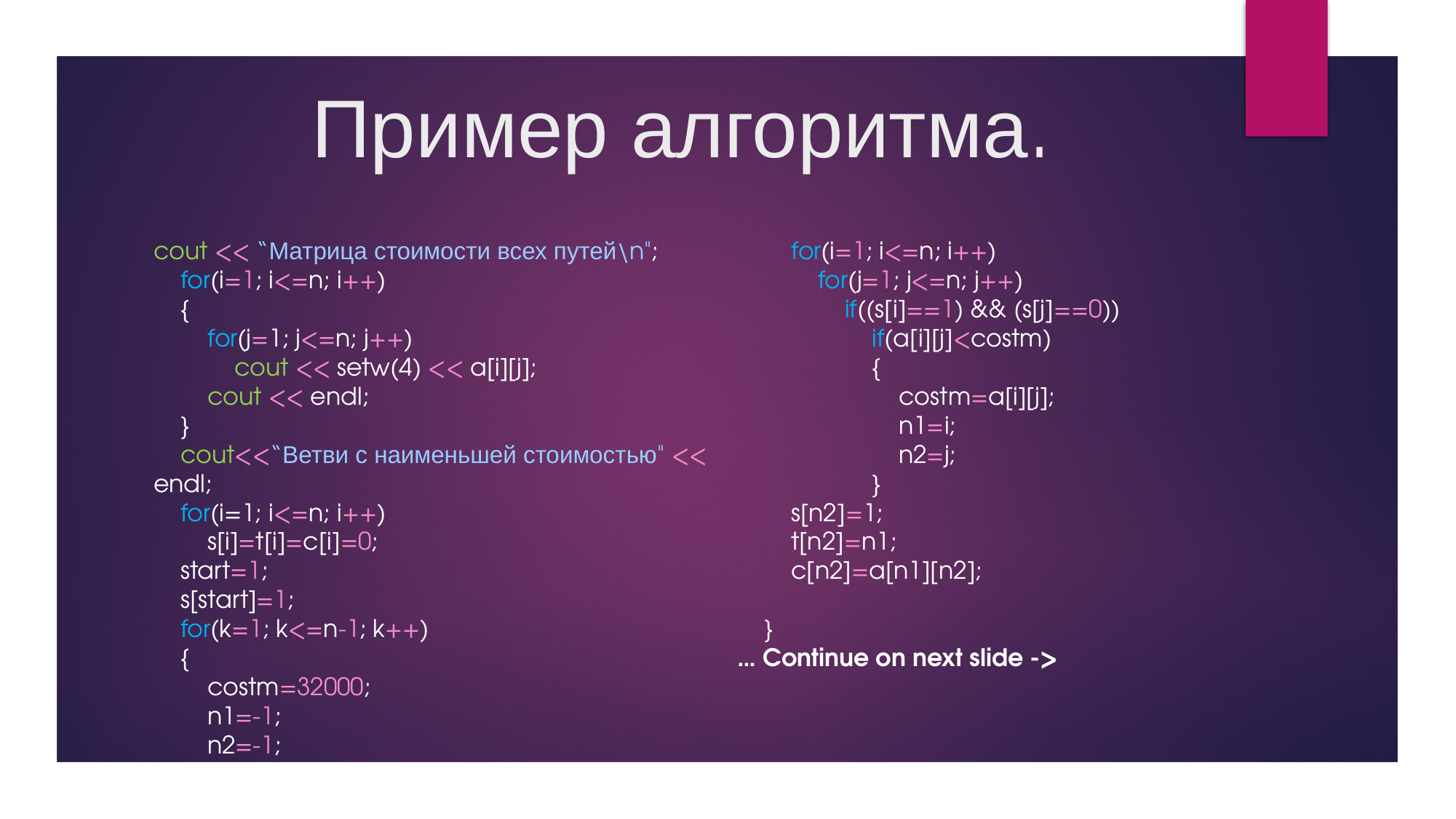

# Пример алгоритма.
cout << “Матрица стоимости всех путей\n";
    for(i=1; i<=n; i++)
    {
        for(j=1; j<=n; j++)
            cout << setw(4) << a[i][j];
        cout << endl;
    }
    cout<<“Ветви с наименьшей стоимостью" << endl;
    for(i=1; i<=n; i++)
        s[i]=t[i]=c[i]=0;
    start=1;
    s[start]=1;
    for(k=1; k<=n-1; k++)
    {
        costm=32000;
        n1=-1;
        n2=-1;
        for(i=1; i<=n; i++)
            for(j=1; j<=n; j++)
                if((s[i]==1) && (s[j]==0))
                    if(a[i][j]<costm)
                    {
                        costm=a[i][j];
                        n1=i;
                        n2=j;
                    }
        s[n2]=1;
        t[n2]=n1;
        c[n2]=a[n1][n2];

    }
… Continue on next slide ->